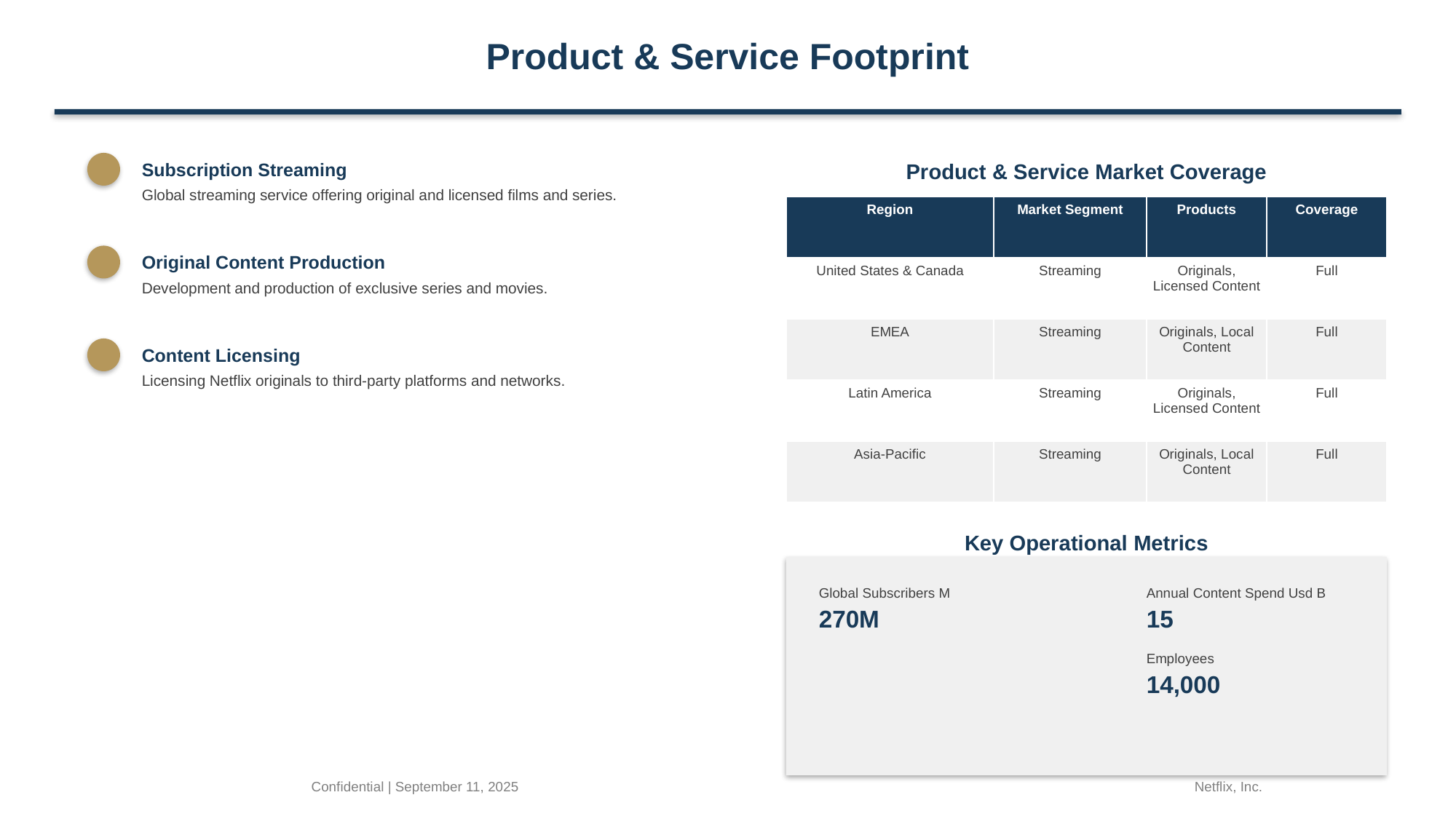

Product & Service Footprint

Subscription Streaming
Product & Service Market Coverage
Global streaming service offering original and licensed films and series.
| Region | Market Segment | Products | Coverage |
| --- | --- | --- | --- |
| United States & Canada | Streaming | Originals, Licensed Content | Full |
| EMEA | Streaming | Originals, Local Content | Full |
| Latin America | Streaming | Originals, Licensed Content | Full |
| Asia-Pacific | Streaming | Originals, Local Content | Full |

Original Content Production
Development and production of exclusive series and movies.

Content Licensing
Licensing Netflix originals to third-party platforms and networks.
Key Operational Metrics

Global Subscribers M
Annual Content Spend Usd B
270M
15
Employees
14,000
Confidential | September 11, 2025
Netflix, Inc.